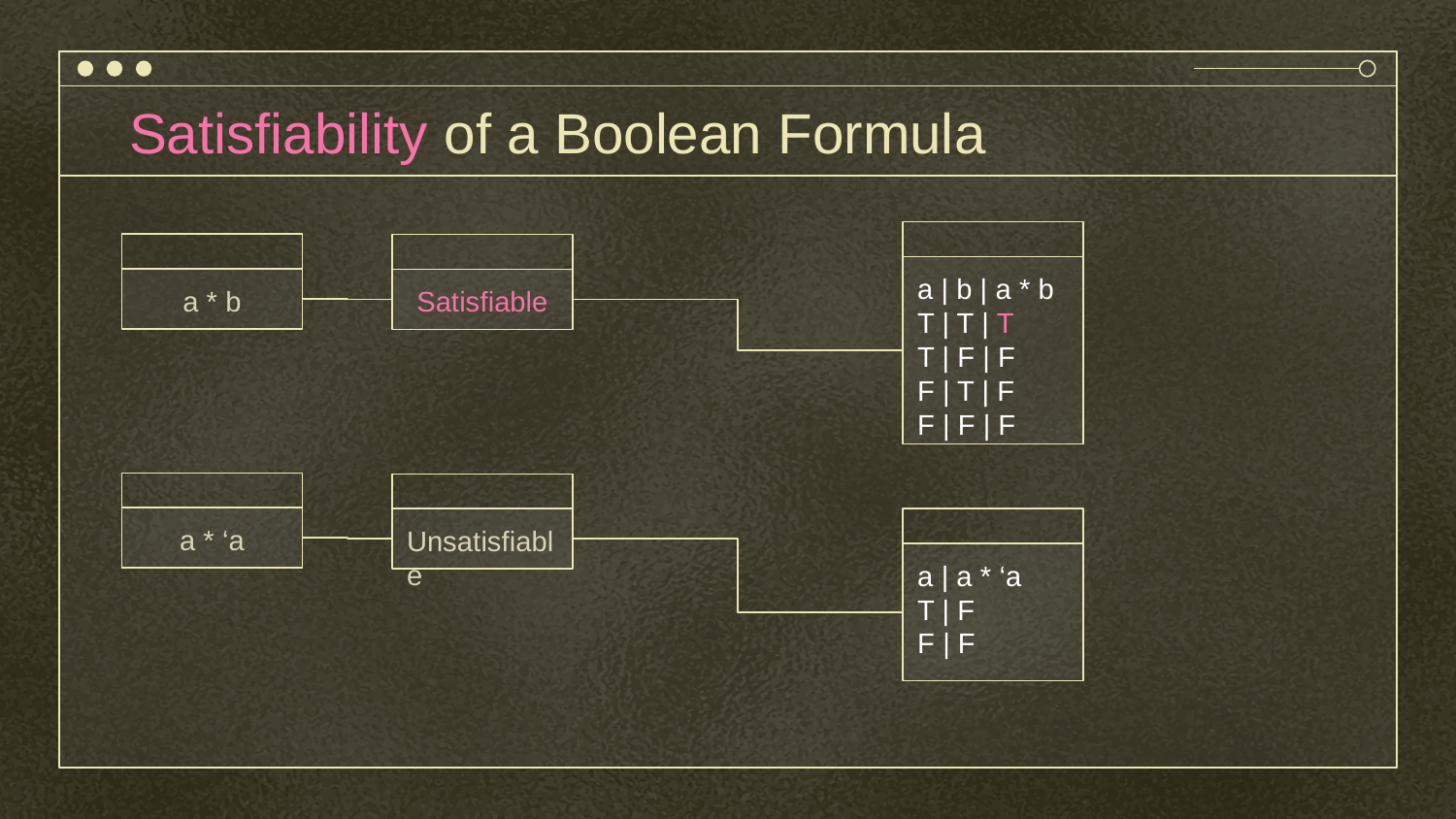

# Satisfiability of a Boolean Formula

a | b | a * b
T | T | T
T | F | F
F | T | F
F | F | F

a * b

Satisfiable

a * ‘a

Unsatisfiable

a | a * ‘a
T | F
F | F